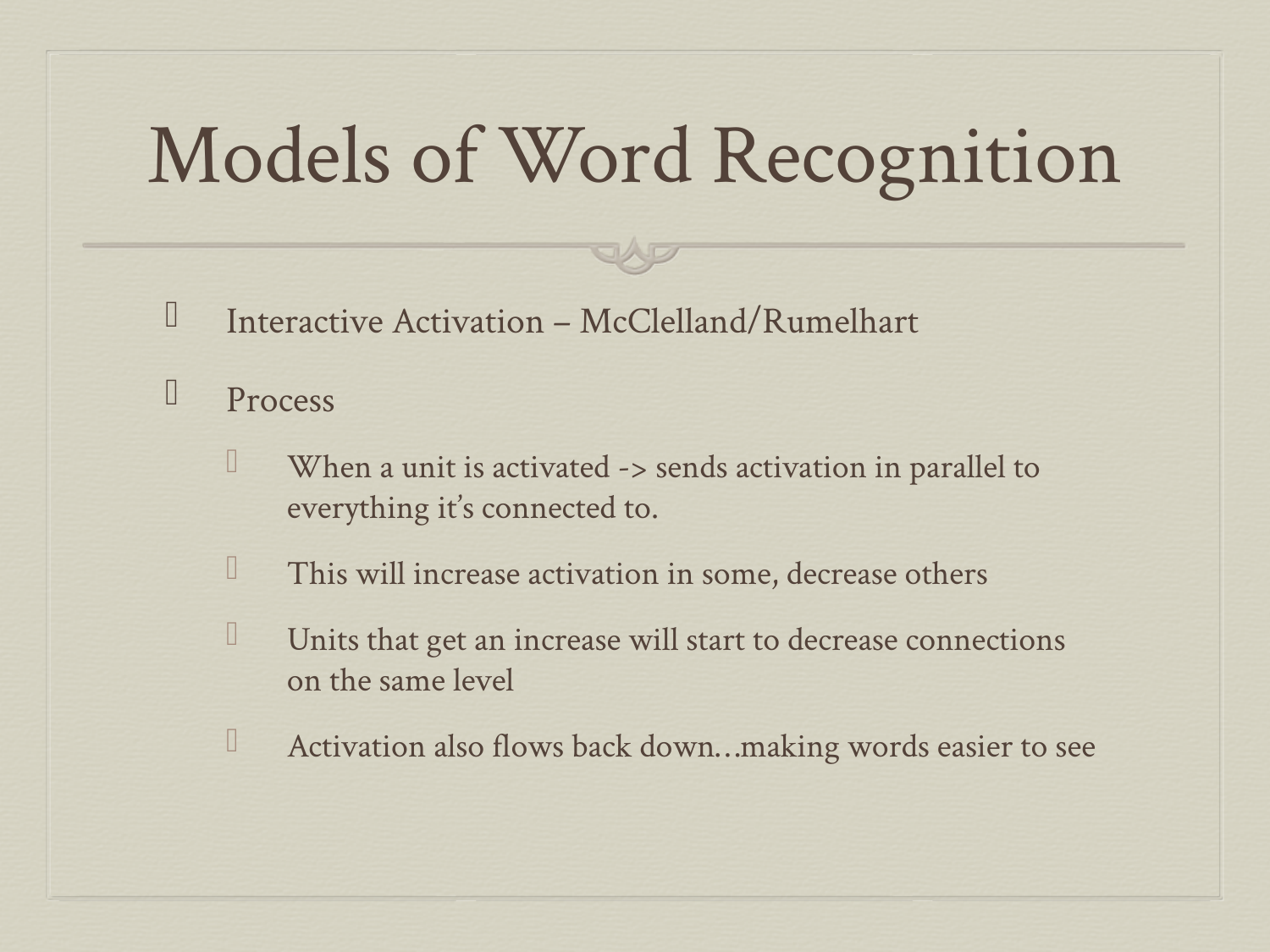

# Models of Word Recognition
Interactive Activation – McClelland/Rumelhart
Process
When a unit is activated -> sends activation in parallel to everything it’s connected to.
This will increase activation in some, decrease others
Units that get an increase will start to decrease connections on the same level
Activation also flows back down…making words easier to see